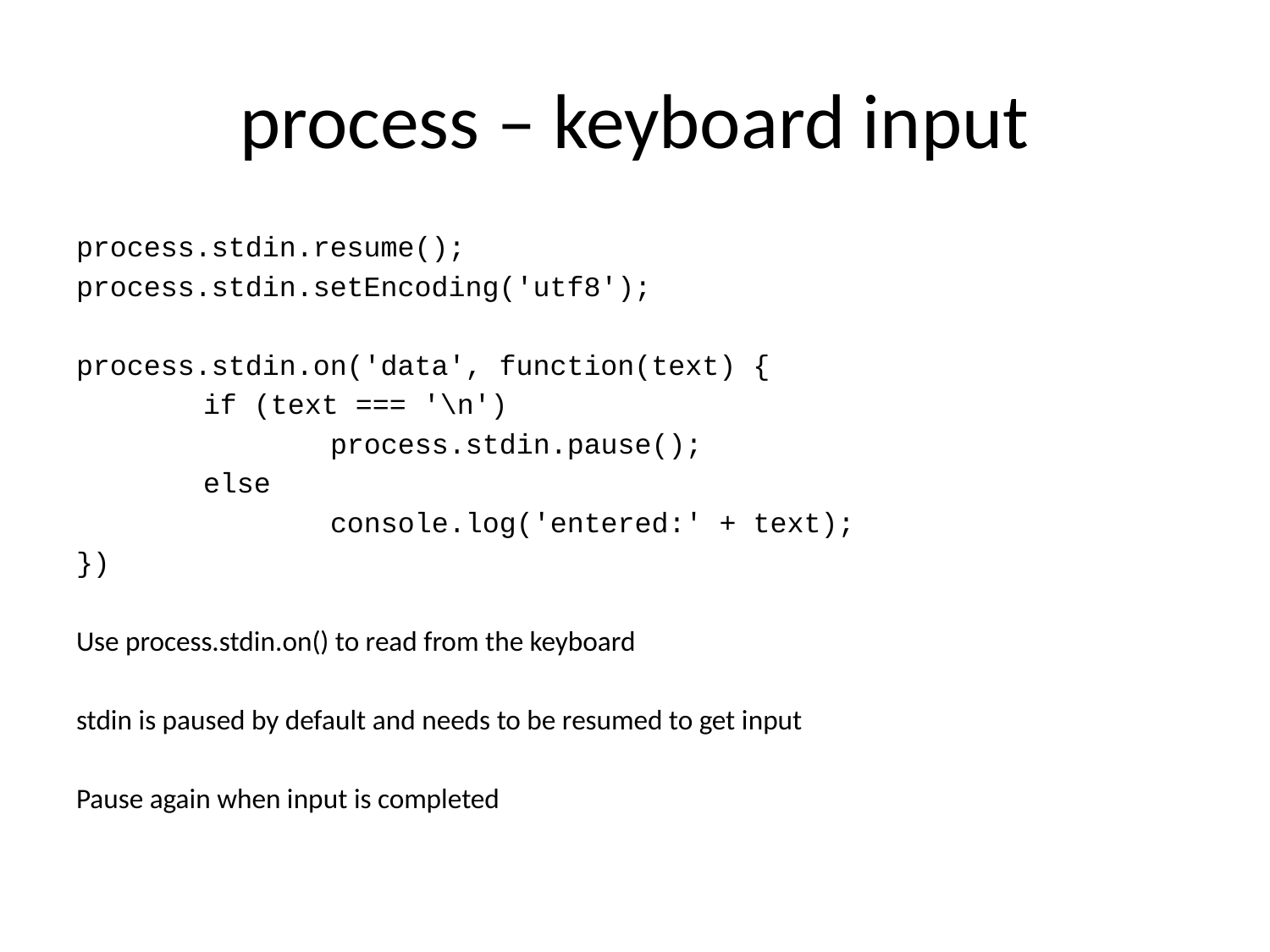

# process – keyboard input
process.stdin.resume();
process.stdin.setEncoding('utf8');

process.stdin.on('data', function(text) {
	if (text === '\n')
		process.stdin.pause();
	else
		console.log('entered:' + text);
})

Use process.stdin.on() to read from the keyboard

stdin is paused by default and needs to be resumed to get input

Pause again when input is completed